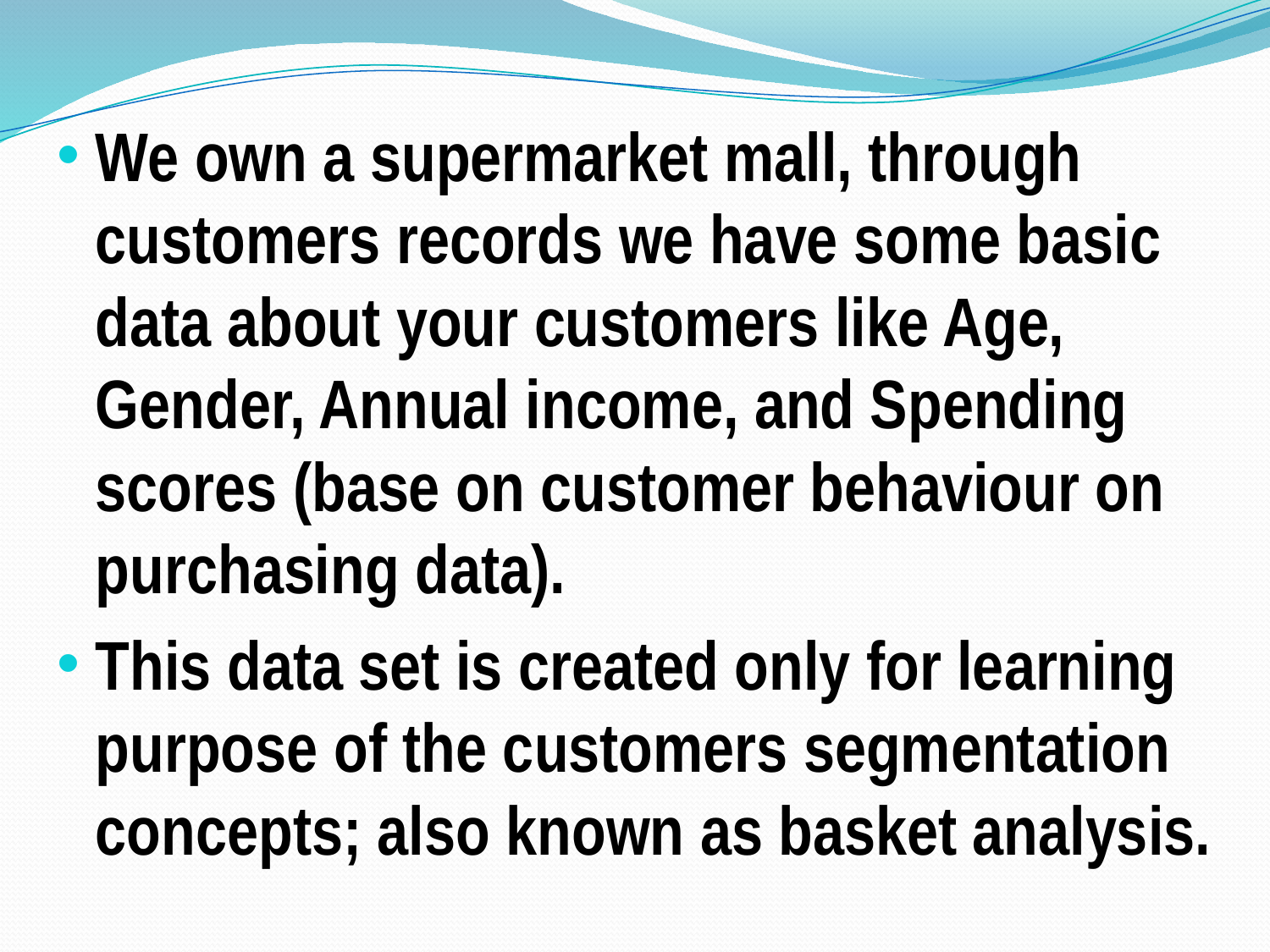

We own a supermarket mall, through customers records we have some basic data about your customers like Age, Gender, Annual income, and Spending scores (base on customer behaviour on purchasing data).
This data set is created only for learning purpose of the customers segmentation concepts; also known as basket analysis.